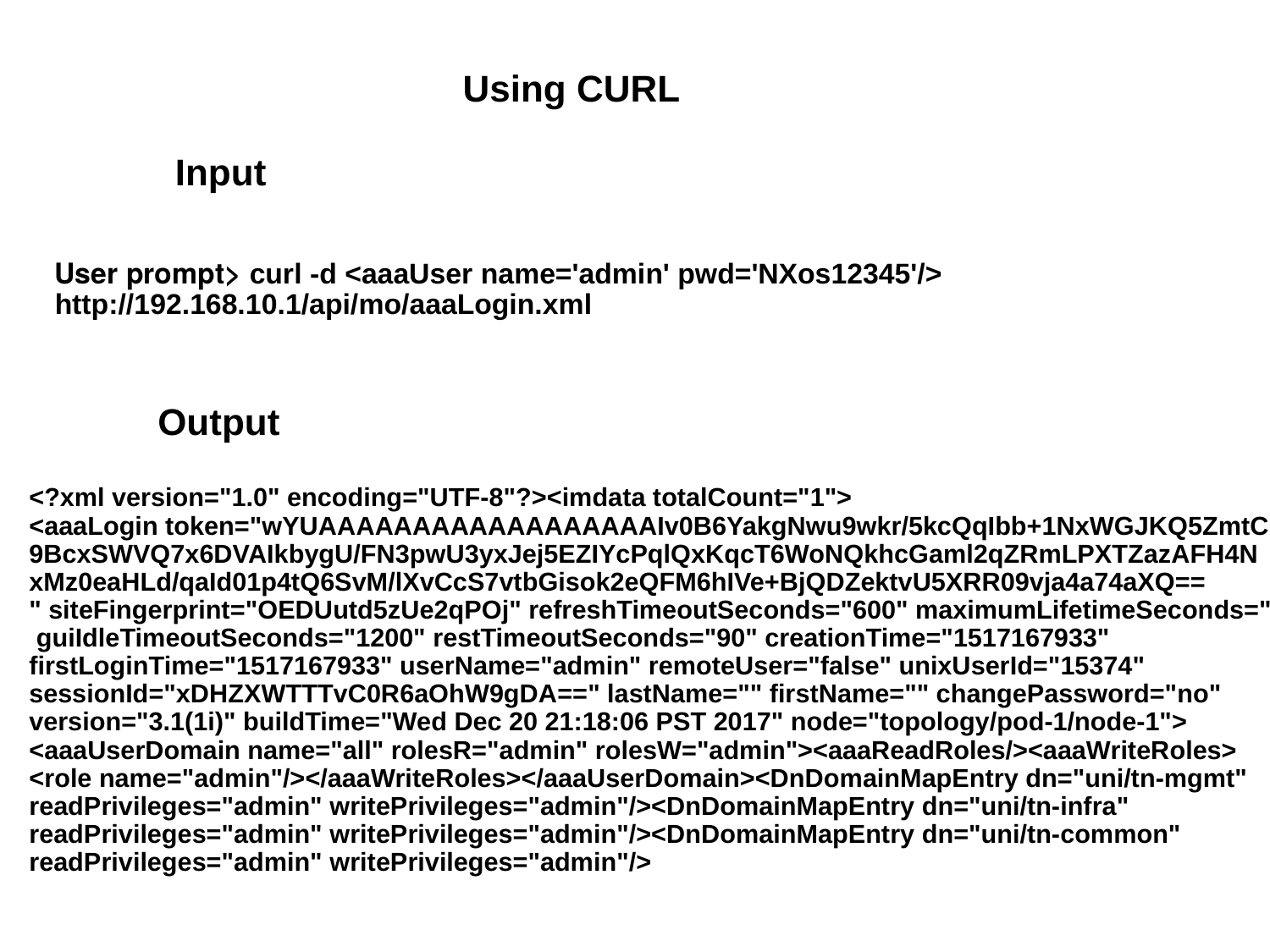

Using CURL
Input
User prompt> curl -d <aaaUser name='admin' pwd='NXos12345'/> http://192.168.10.1/api/mo/aaaLogin.xml
Output
<?xml version="1.0" encoding="UTF-8"?><imdata totalCount="1">
<aaaLogin token="wYUAAAAAAAAAAAAAAAAAAIv0B6YakgNwu9wkr/5kcQqIbb+1NxWGJKQ5ZmtC
9BcxSWVQ7x6DVAIkbygU/FN3pwU3yxJej5EZIYcPqlQxKqcT6WoNQkhcGaml2qZRmLPXTZazAFH4N
xMz0eaHLd/qaId01p4tQ6SvM/lXvCcS7vtbGisok2eQFM6hIVe+BjQDZektvU5XRR09vja4a74aXQ==
" siteFingerprint="OEDUutd5zUe2qPOj" refreshTimeoutSeconds="600" maximumLifetimeSeconds="86400"
 guiIdleTimeoutSeconds="1200" restTimeoutSeconds="90" creationTime="1517167933"
firstLoginTime="1517167933" userName="admin" remoteUser="false" unixUserId="15374"
sessionId="xDHZXWTTTvC0R6aOhW9gDA==" lastName="" firstName="" changePassword="no"
version="3.1(1i)" buildTime="Wed Dec 20 21:18:06 PST 2017" node="topology/pod-1/node-1">
<aaaUserDomain name="all" rolesR="admin" rolesW="admin"><aaaReadRoles/><aaaWriteRoles>
<role name="admin"/></aaaWriteRoles></aaaUserDomain><DnDomainMapEntry dn="uni/tn-mgmt"
readPrivileges="admin" writePrivileges="admin"/><DnDomainMapEntry dn="uni/tn-infra"
readPrivileges="admin" writePrivileges="admin"/><DnDomainMapEntry dn="uni/tn-common"
readPrivileges="admin" writePrivileges="admin"/>